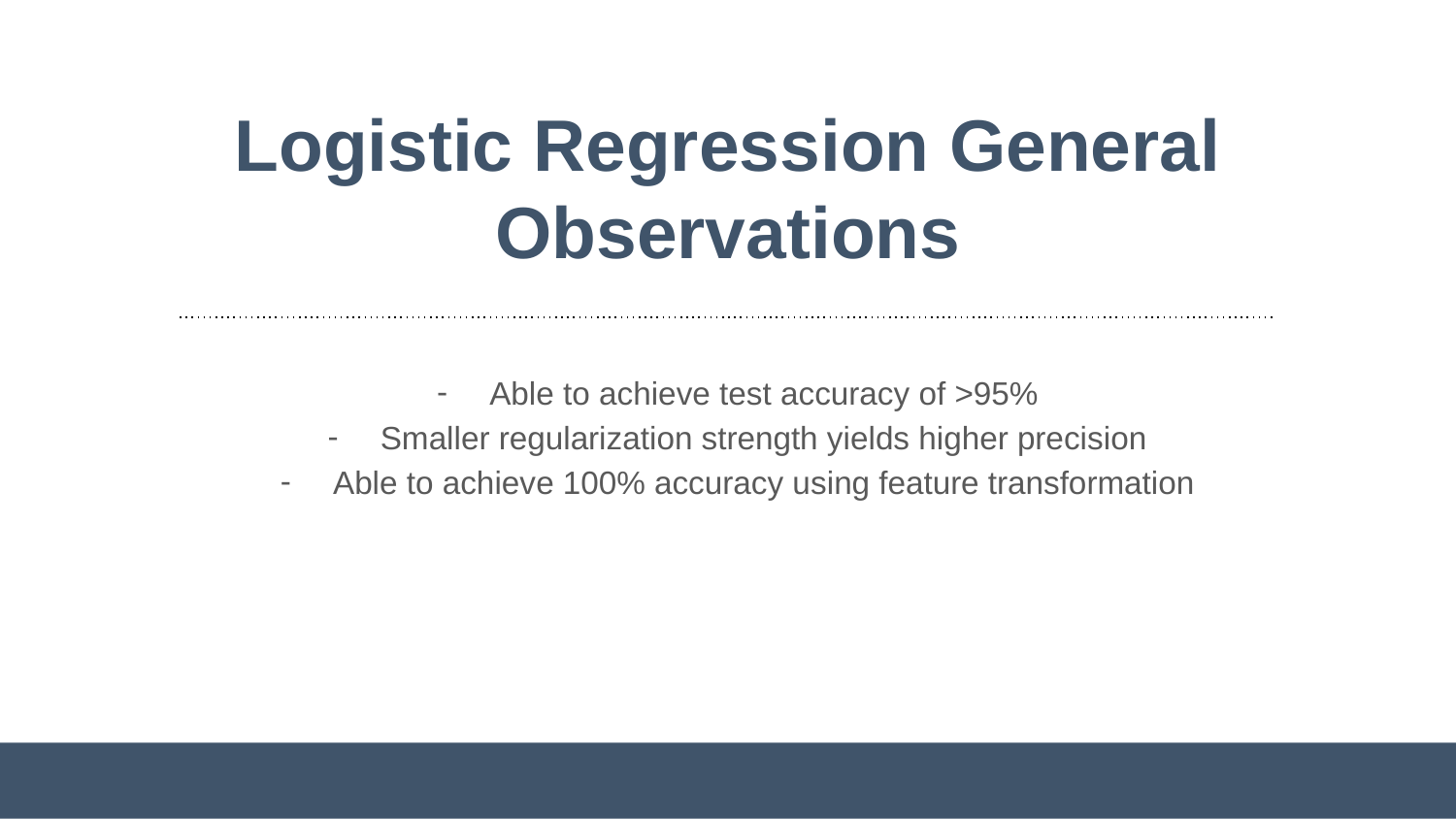

# Logistic Regression General Observations
Able to achieve test accuracy of >95%
Smaller regularization strength yields higher precision
Able to achieve 100% accuracy using feature transformation